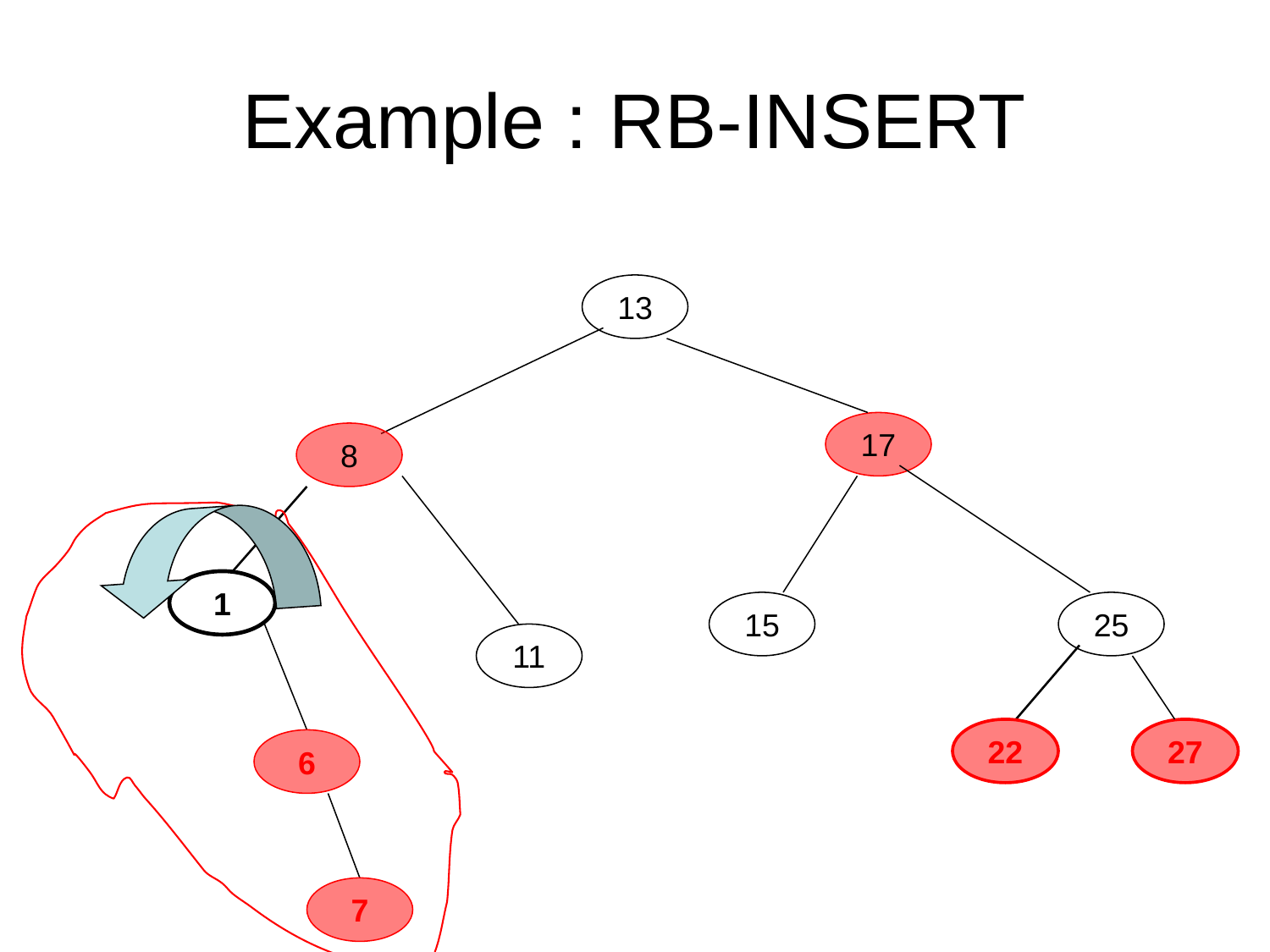

# Example : RB-INSERT
13

17
8

1
15
25

11

22
27
6

7